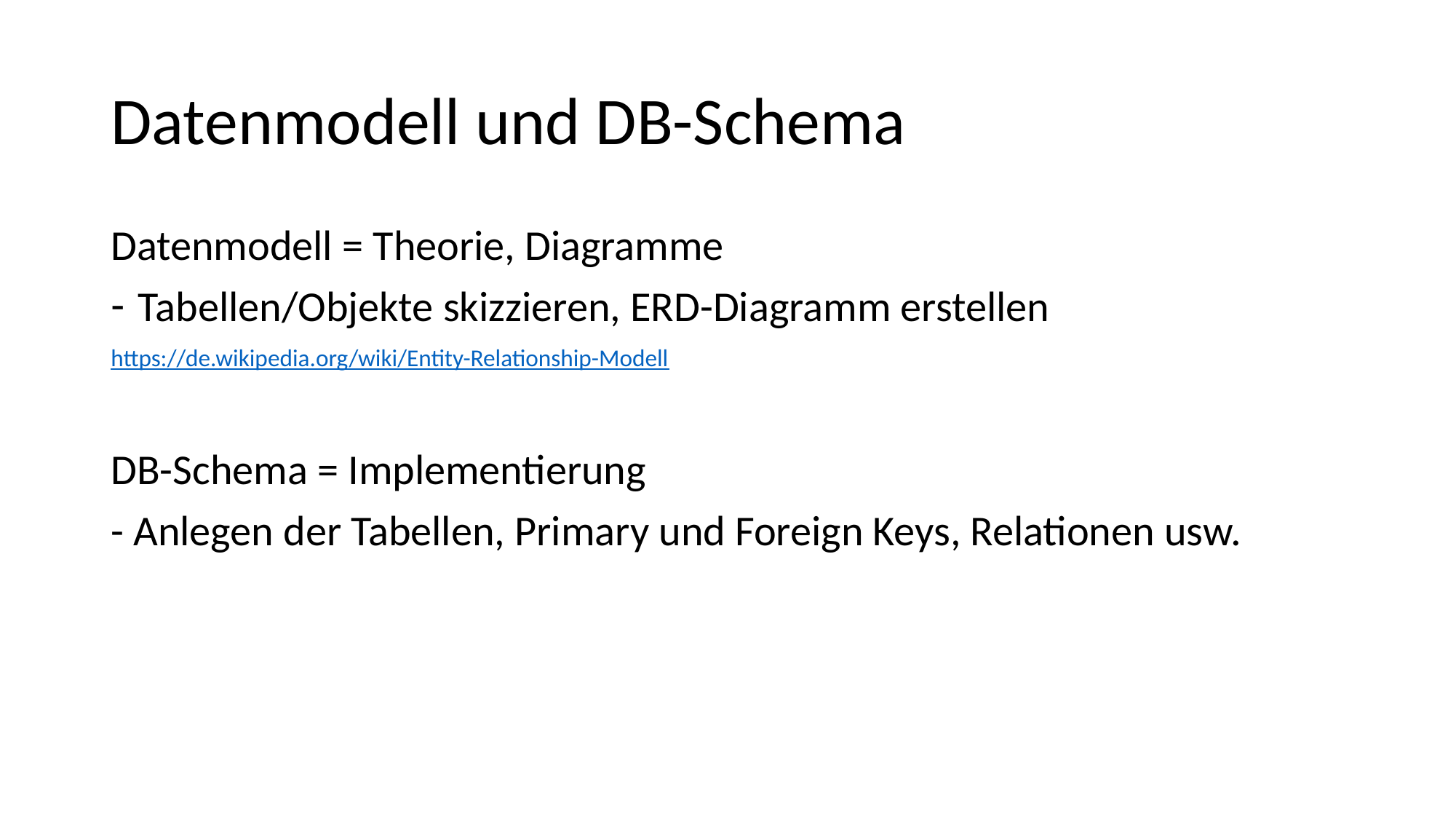

# Datenmodell und DB-Schema
Datenmodell = Theorie, Diagramme
Tabellen/Objekte skizzieren, ERD-Diagramm erstellen
https://de.wikipedia.org/wiki/Entity-Relationship-Modell

DB-Schema = Implementierung
- Anlegen der Tabellen, Primary und Foreign Keys, Relationen usw.